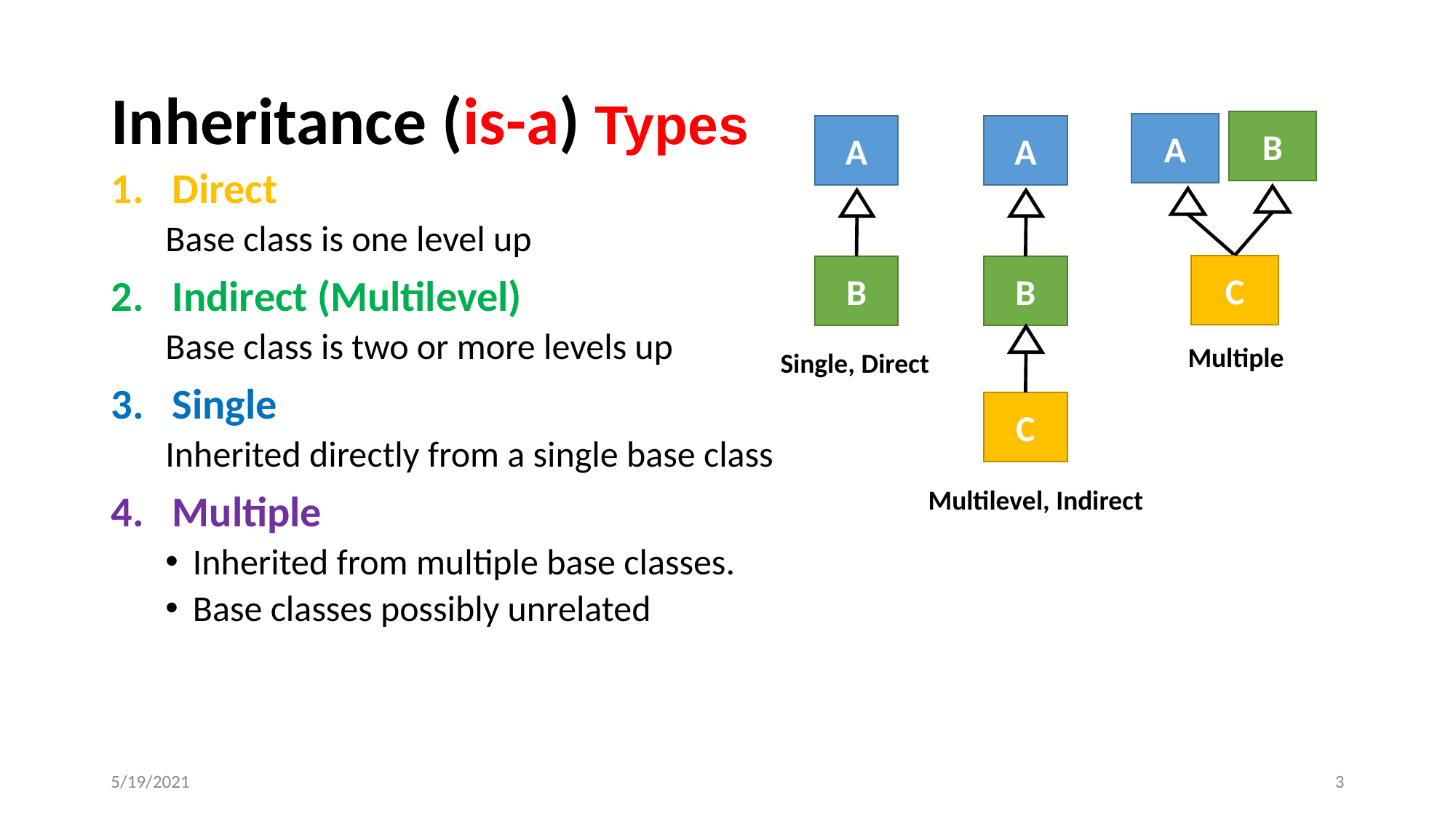

# Inheritance (is-a) Types
B
A

C
A
B

A
B

C
Direct
Base class is one level up
Indirect (Multilevel)
Base class is two or more levels up
Single
Inherited directly from a single base class
Multiple
Inherited from multiple base classes.
Base classes possibly unrelated

Multiple
Single, Direct
Multilevel, Indirect
5/19/2021
3